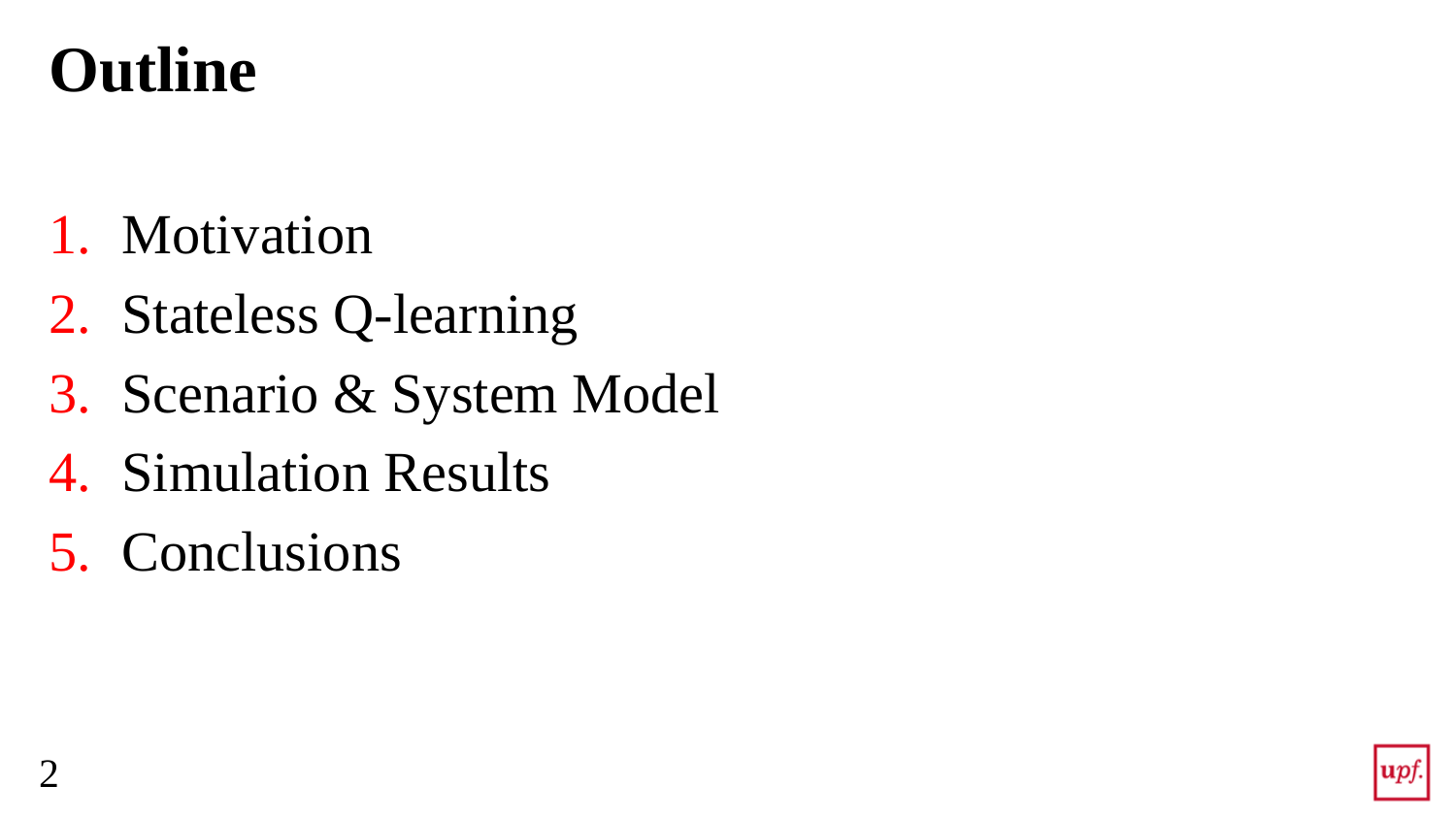

# Outline
Motivation
Stateless Q-learning
Scenario & System Model
Simulation Results
Conclusions
2